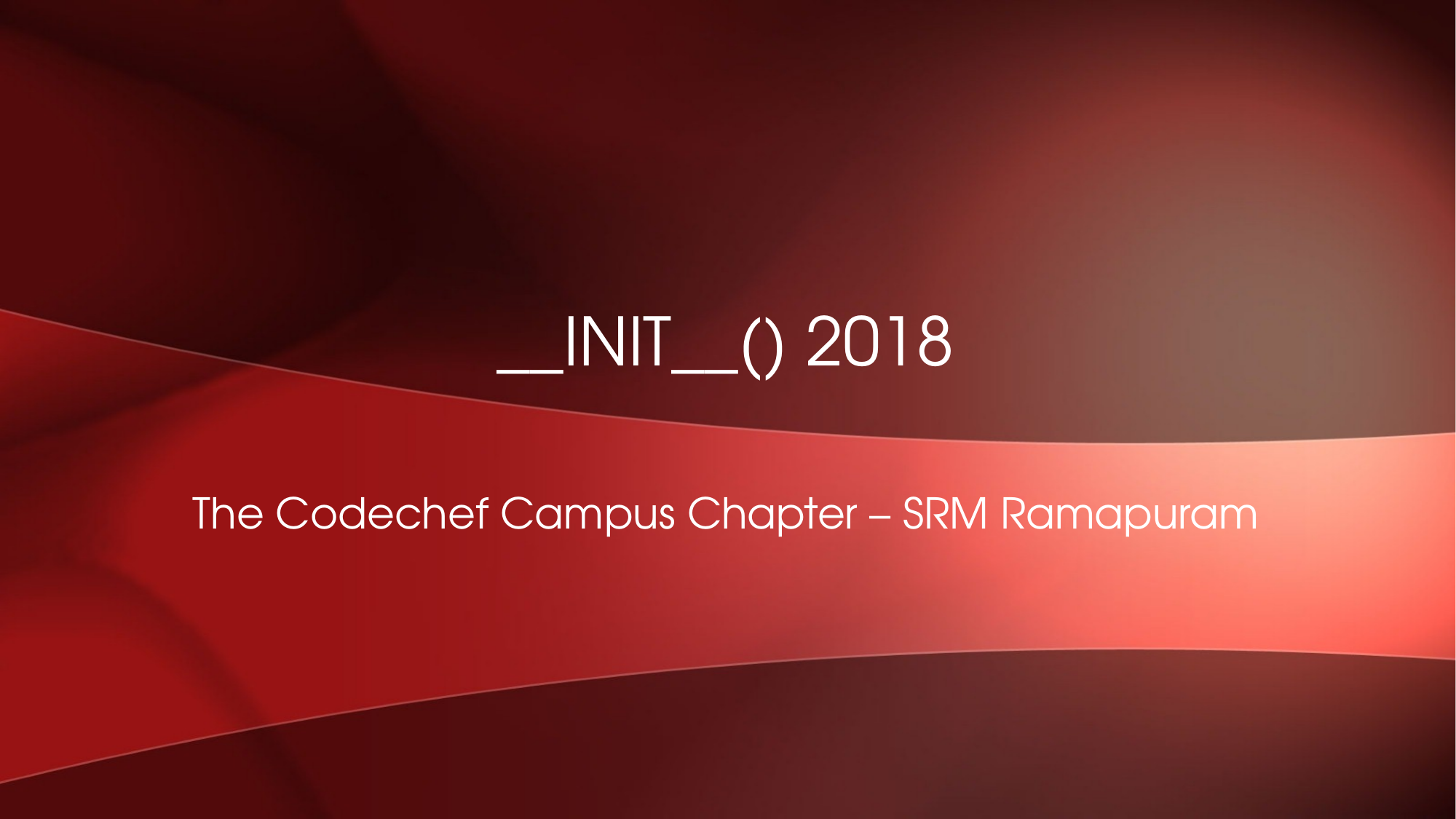

# __init__() 2018
The Codechef Campus Chapter – SRM Ramapuram